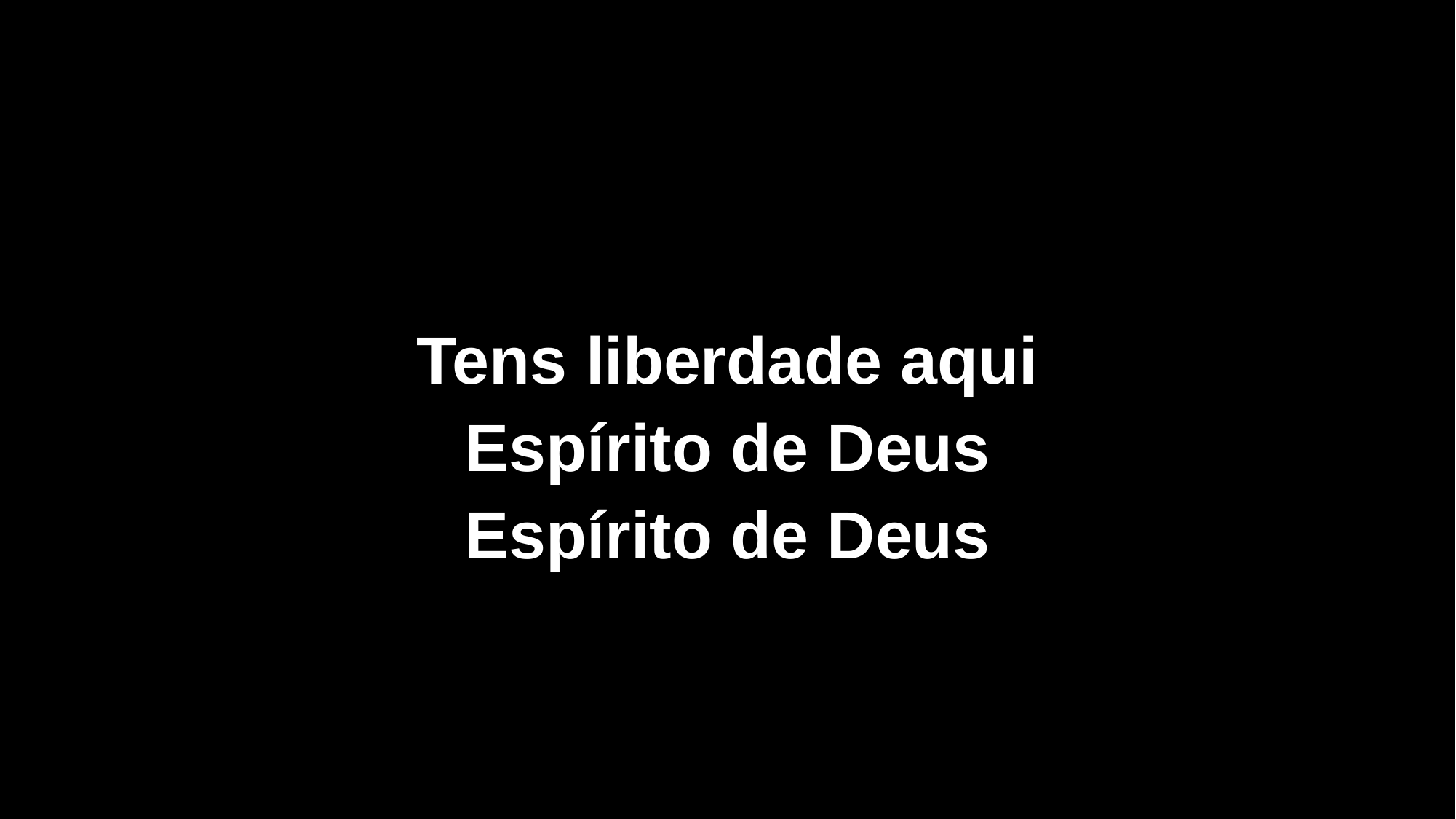

Tens liberdade aqui
Espírito de Deus
Espírito de Deus